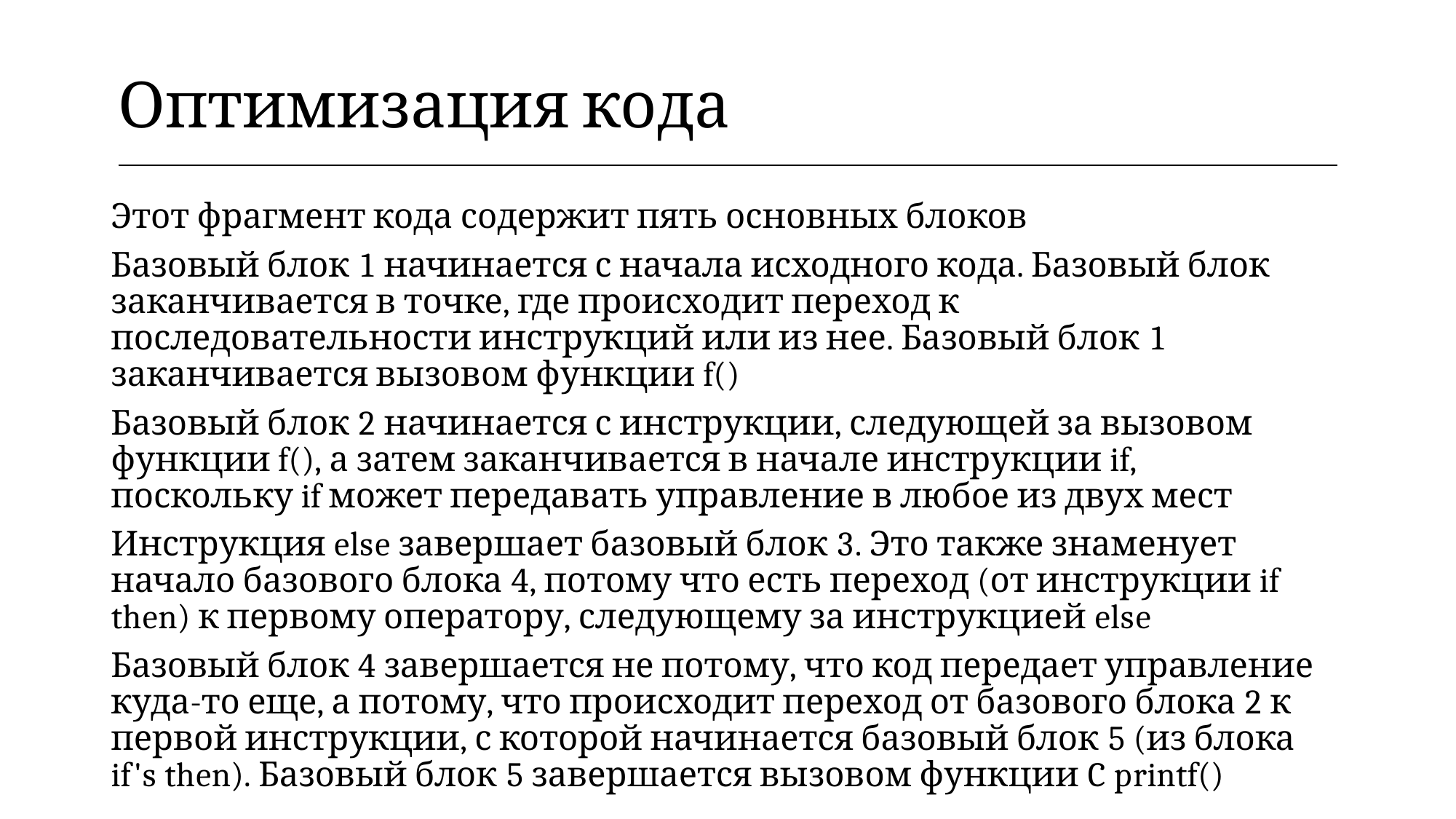

| Оптимизация кода |
| --- |
Этот фрагмент кода содержит пять основных блоков
Базовый блок 1 начинается с начала исходного кода. Базовый блок заканчивается в точке, где происходит переход к последовательности инструкций или из нее. Базовый блок 1 заканчивается вызовом функции f()
Базовый блок 2 начинается с инструкции, следующей за вызовом функции f(), а затем заканчивается в начале инструкции if, поскольку if может передавать управление в любое из двух мест
Инструкция else завершает базовый блок 3. Это также знаменует начало базового блока 4, потому что есть переход (от инструкции if then) к первому оператору, следующему за инструкцией else
Базовый блок 4 завершается не потому, что код передает управление куда-то еще, а потому, что происходит переход от базового блока 2 к первой инструкции, с которой начинается базовый блок 5 (из блока if's then). Базовый блок 5 завершается вызовом функции C printf()